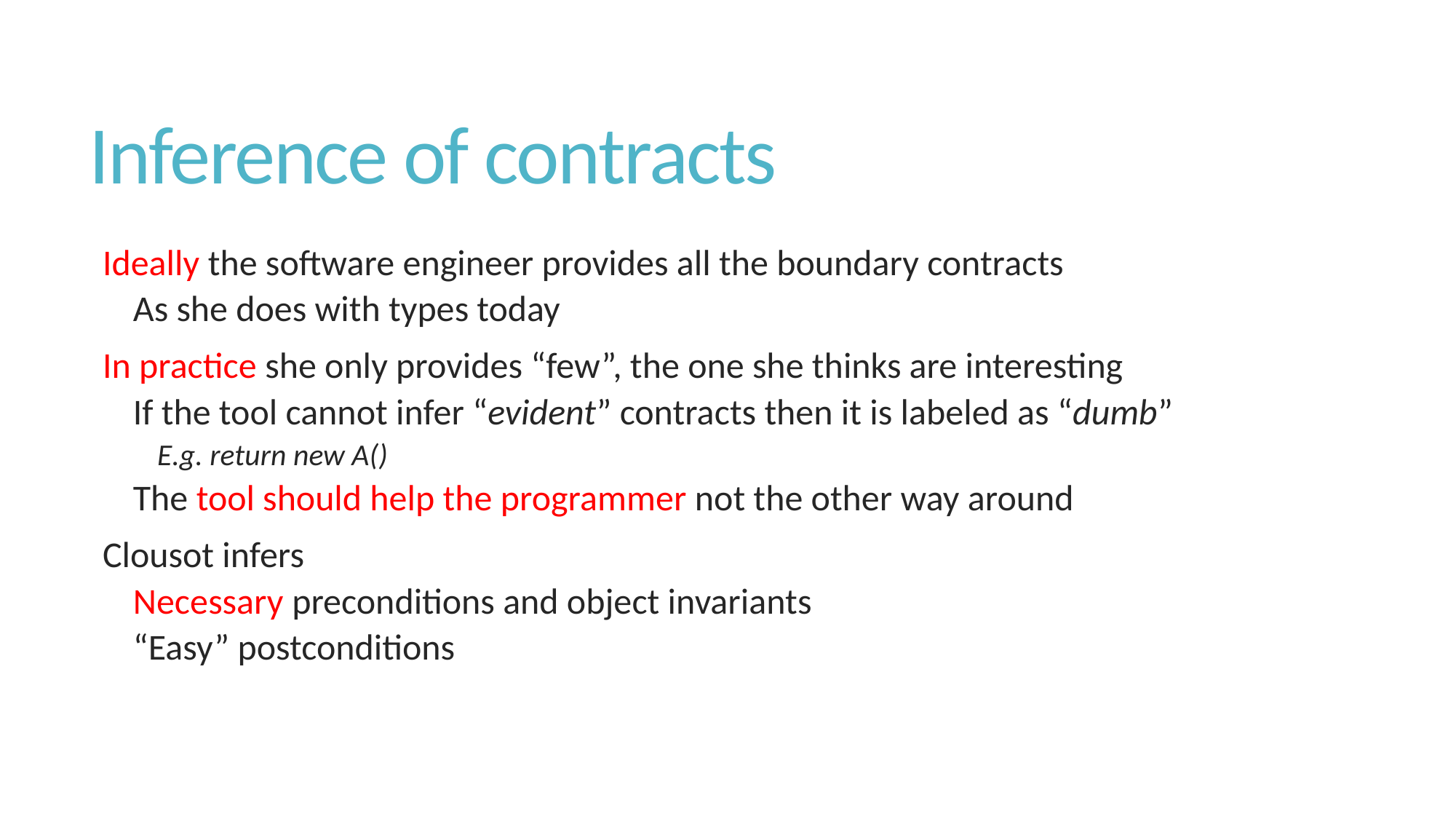

# Inference of contracts
Ideally the software engineer provides all the boundary contracts
As she does with types today
In practice she only provides “few”, the one she thinks are interesting
If the tool cannot infer “evident” contracts then it is labeled as “dumb”
E.g. return new A()
The tool should help the programmer not the other way around
Clousot infers
Necessary preconditions and object invariants
“Easy” postconditions